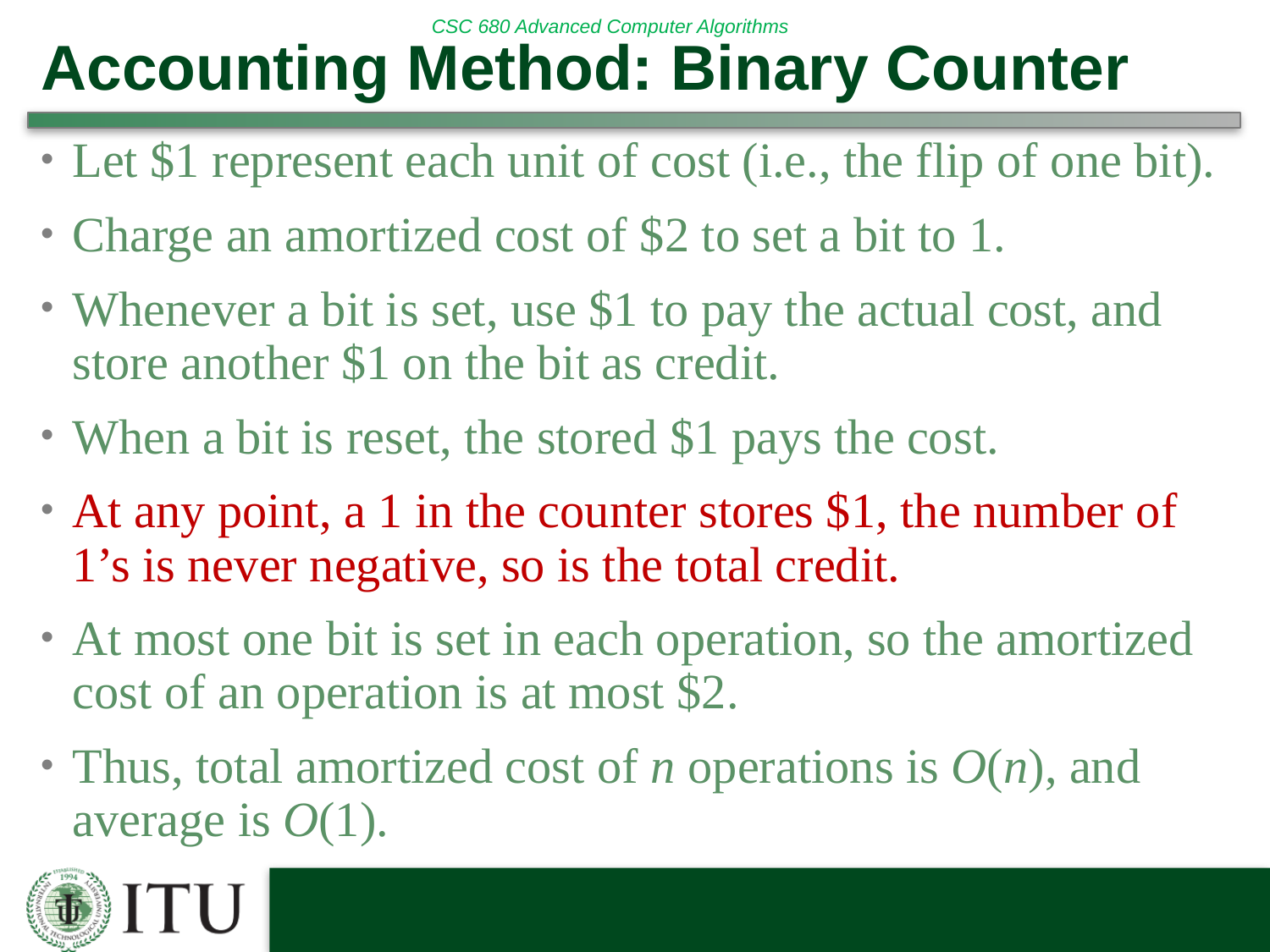

# Accounting Method: Binary Counter
Let $1 represent each unit of cost (i.e., the flip of one bit).
Charge an amortized cost of $2 to set a bit to 1.
Whenever a bit is set, use $1 to pay the actual cost, and store another $1 on the bit as credit.
When a bit is reset, the stored $1 pays the cost.
At any point, a 1 in the counter stores $1, the number of 1’s is never negative, so is the total credit.
At most one bit is set in each operation, so the amortized cost of an operation is at most $2.
Thus, total amortized cost of n operations is O(n), and average is O(1).